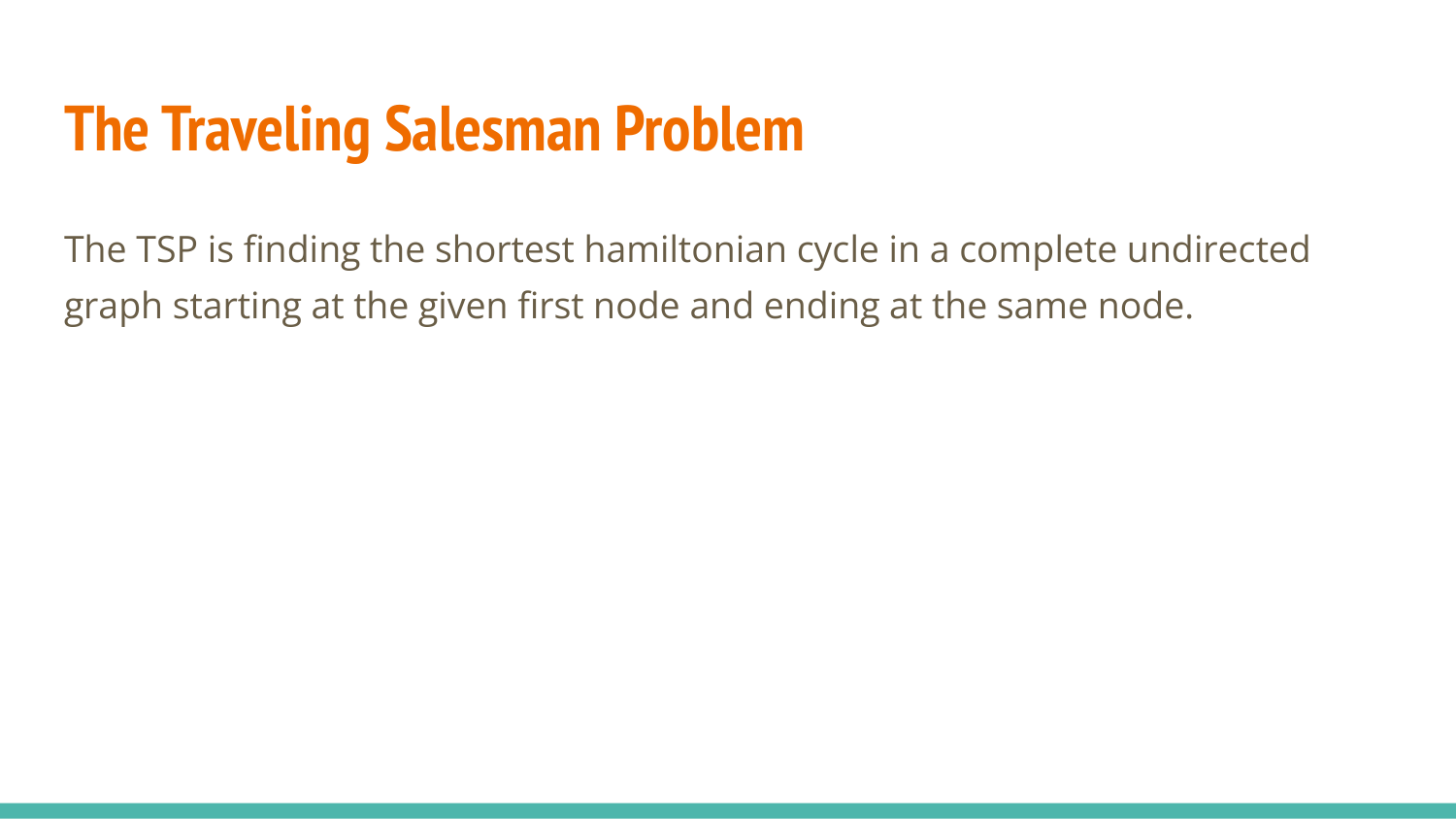

# The Traveling Salesman Problem
The TSP is finding the shortest hamiltonian cycle in a complete undirected graph starting at the given first node and ending at the same node.